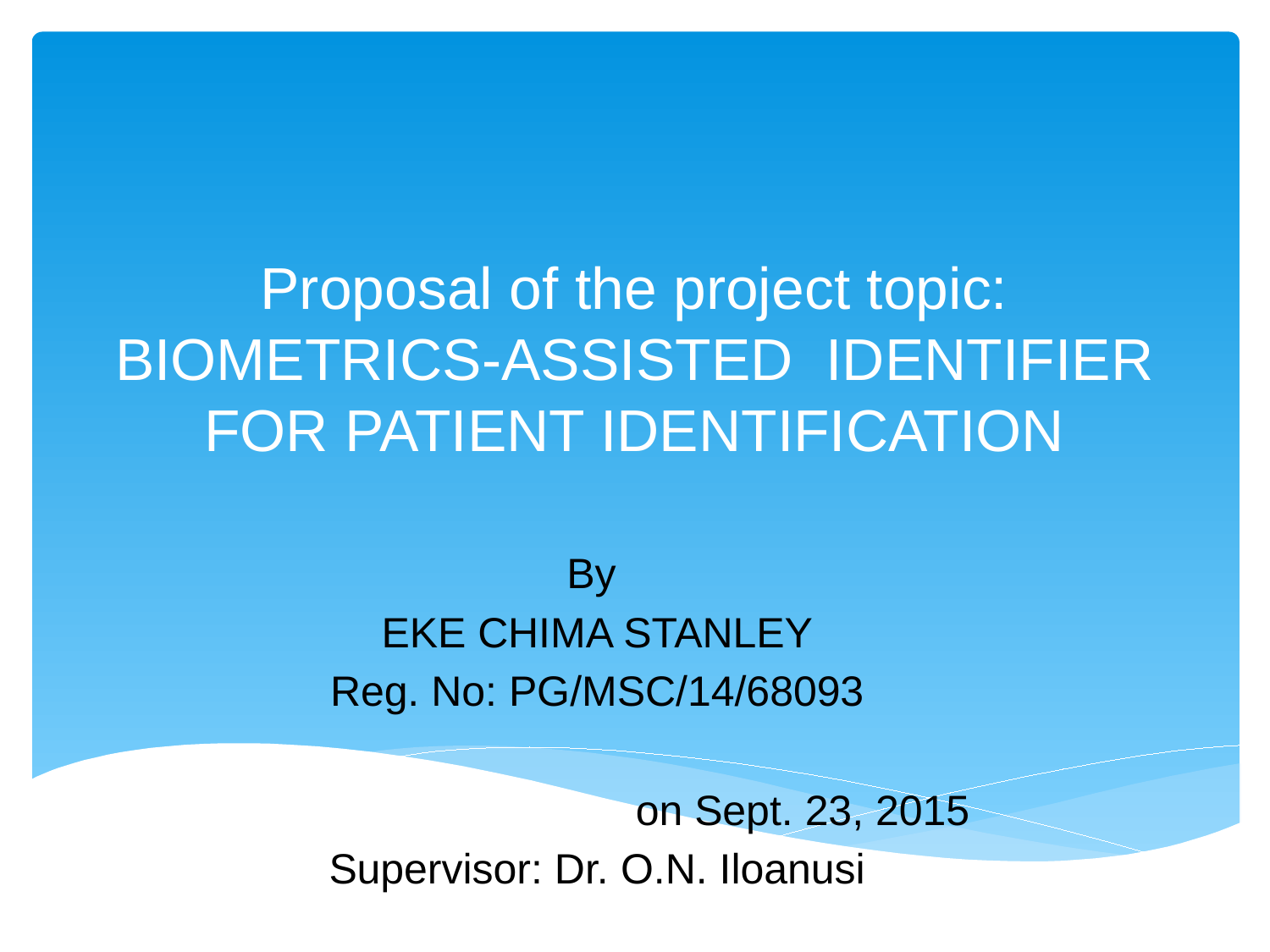

# Proposal of the project topic: BIOMETRICS-ASSISTED  IDENTIFIER FOR PATIENT IDENTIFICATION
By
EKE CHIMA STANLEY
Reg. No: PG/MSC/14/68093

				on Sept. 23, 2015
Supervisor: Dr. O.N. Iloanusi